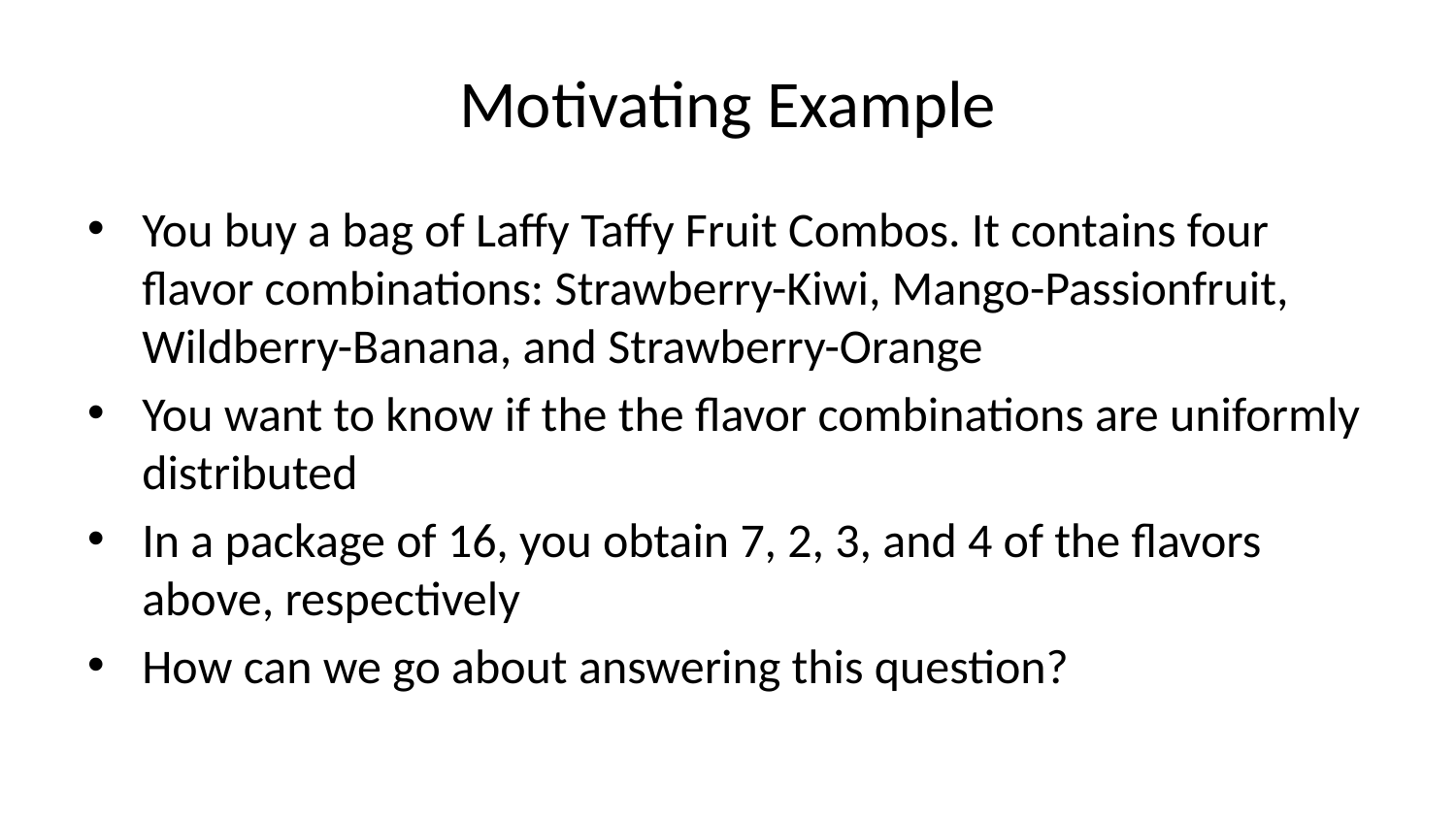

# Motivating Example
You buy a bag of Laffy Taffy Fruit Combos. It contains four flavor combinations: Strawberry-Kiwi, Mango-Passionfruit, Wildberry-Banana, and Strawberry-Orange
You want to know if the the flavor combinations are uniformly distributed
In a package of 16, you obtain 7, 2, 3, and 4 of the flavors above, respectively
How can we go about answering this question?